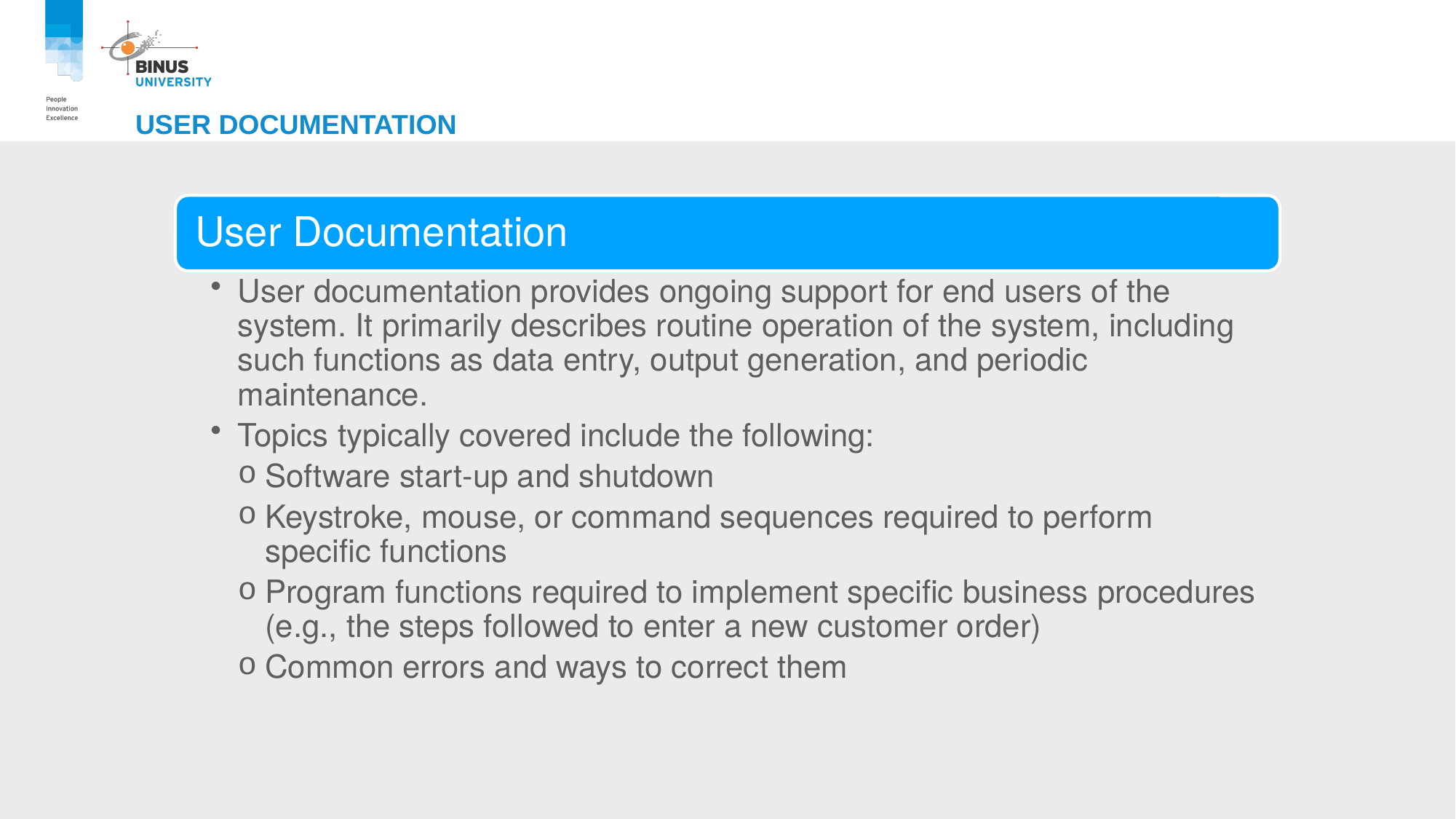

# User Documentation
User Documentation
User documentation provides ongoing support for end users of the system. It primarily describes routine operation of the system, including such functions as data entry, output generation, and periodic maintenance.
Topics typically covered include the following:
Software start-up and shutdown
Keystroke, mouse, or command sequences required to perform specific functions
Program functions required to implement specific business procedures (e.g., the steps followed to enter a new customer order)
Common errors and ways to correct them